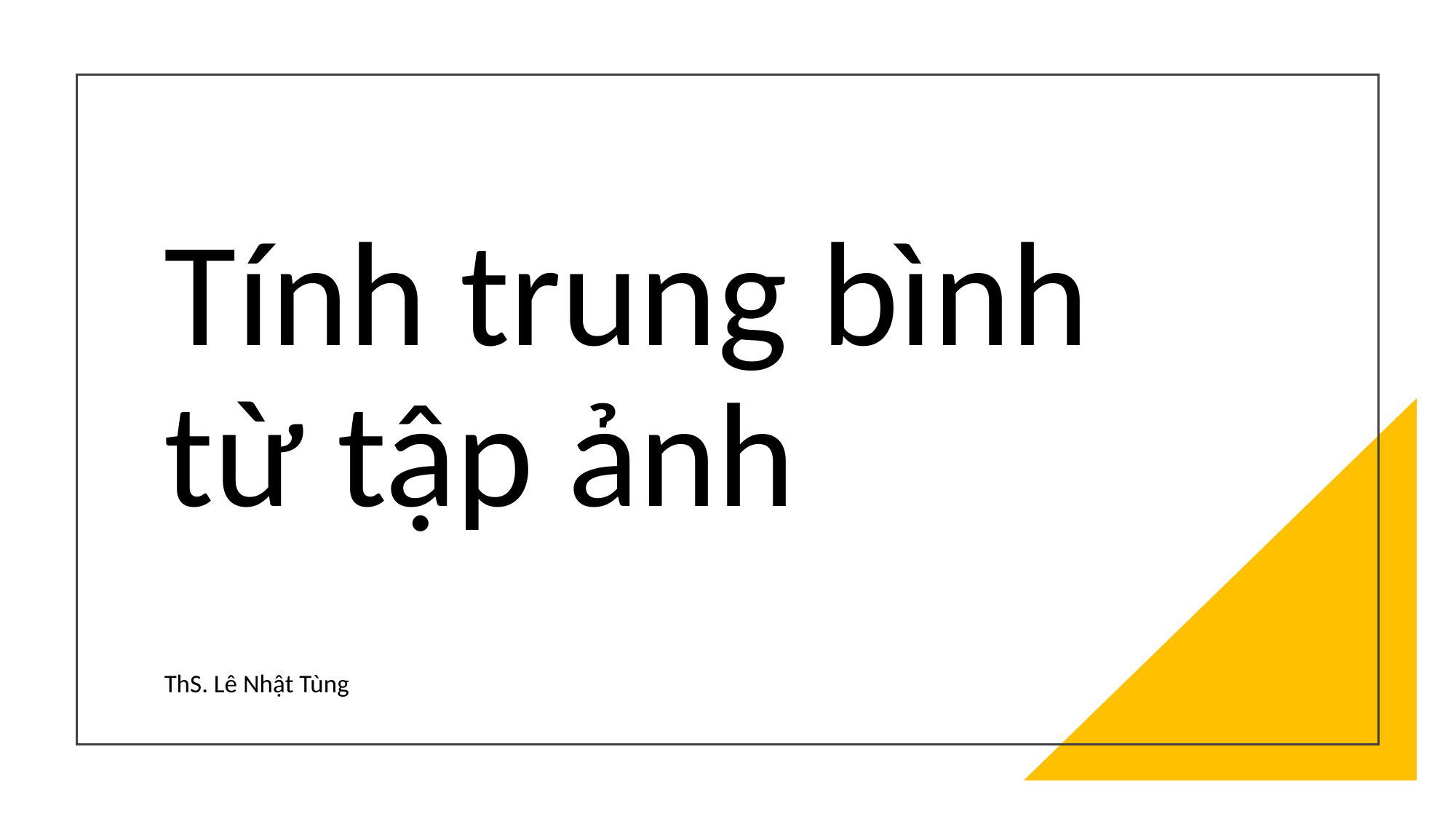

# Tính trung bình từ tập ảnh

ThS. Lê Nhật Tùng